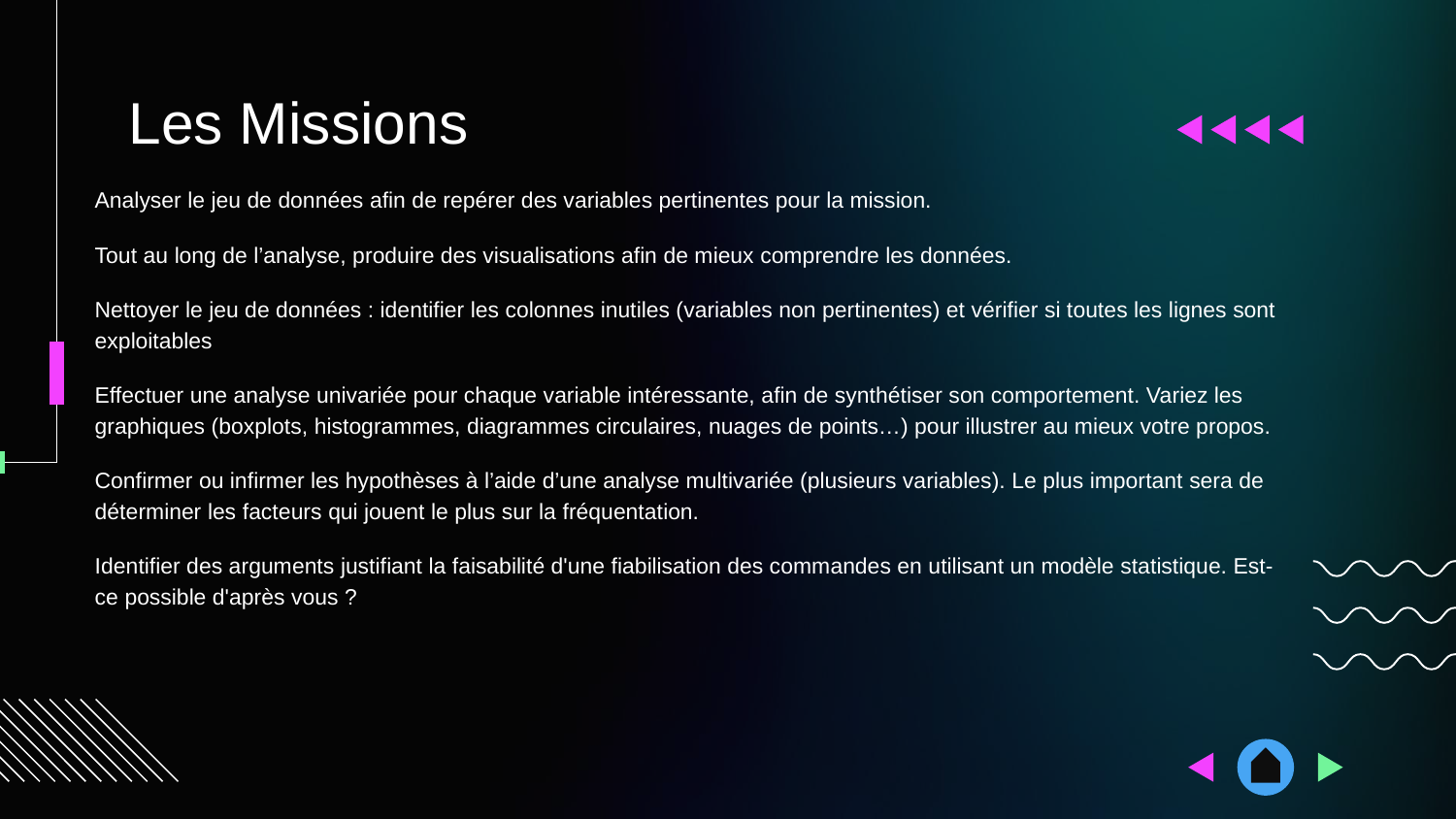

Les Missions

Analyser le jeu de données afin de repérer des variables pertinentes pour la mission.
Tout au long de l’analyse, produire des visualisations afin de mieux comprendre les données.
Nettoyer le jeu de données : identifier les colonnes inutiles (variables non pertinentes) et vérifier si toutes les lignes sont exploitables
Effectuer une analyse univariée pour chaque variable intéressante, afin de synthétiser son comportement. Variez les graphiques (boxplots, histogrammes, diagrammes circulaires, nuages de points…) pour illustrer au mieux votre propos.
Confirmer ou infirmer les hypothèses à l’aide d’une analyse multivariée (plusieurs variables). Le plus important sera de déterminer les facteurs qui jouent le plus sur la fréquentation.
Identifier des arguments justifiant la faisabilité d'une fiabilisation des commandes en utilisant un modèle statistique. Est-ce possible d'après vous ?